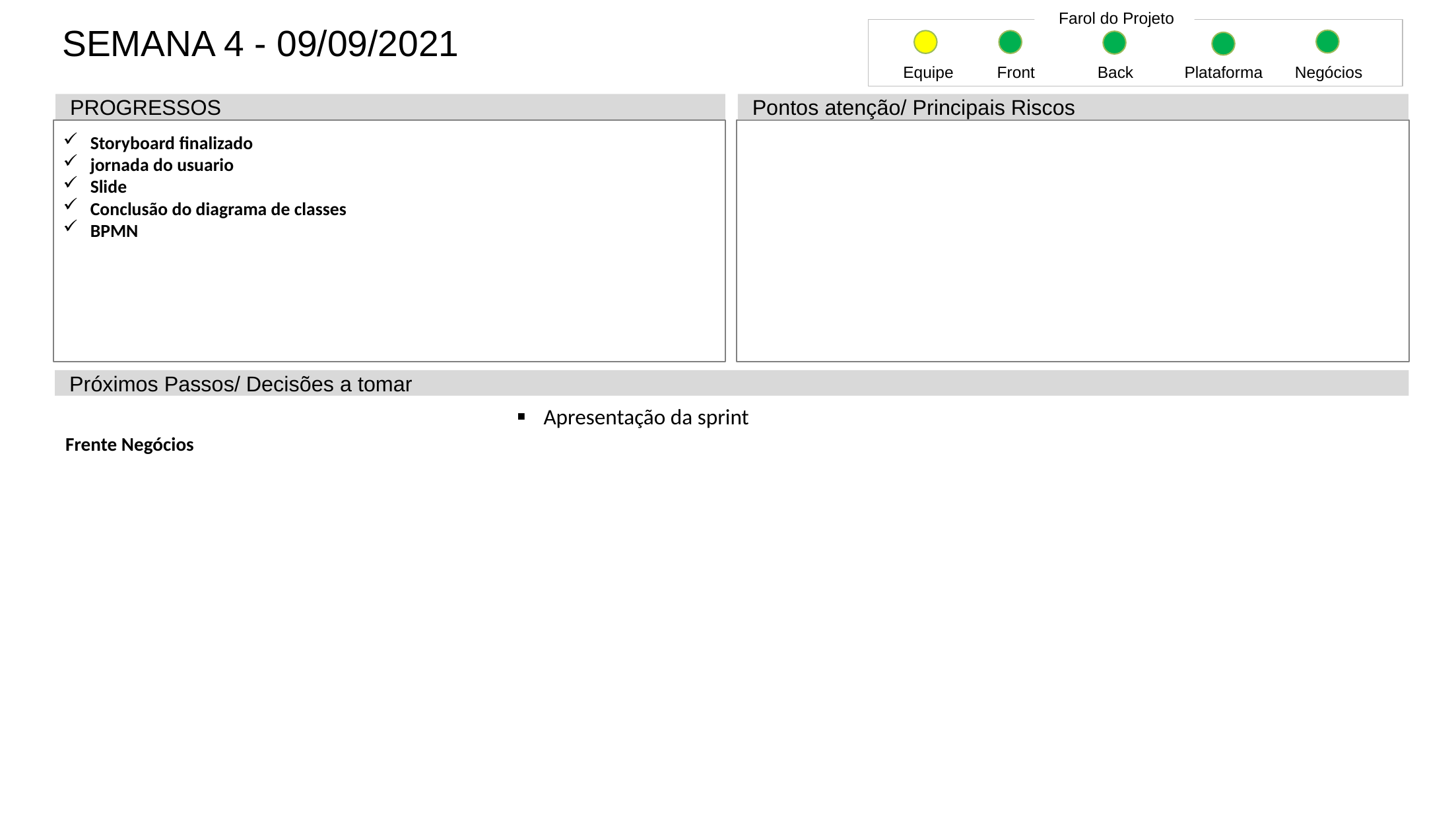

Farol do Projeto

SEMANA 4 - 09/09/2021

Equipe
Front
Back
Plataforma
Negócios
PROGRESSOS
Pontos atenção/ Principais Riscos
Storyboard finalizado
jornada do usuario
Slide
Conclusão do diagrama de classes
BPMN

Próximos Passos/ Decisões a tomar
| Frente Negócios | Apresentação da sprint |  |
| --- | --- | --- |